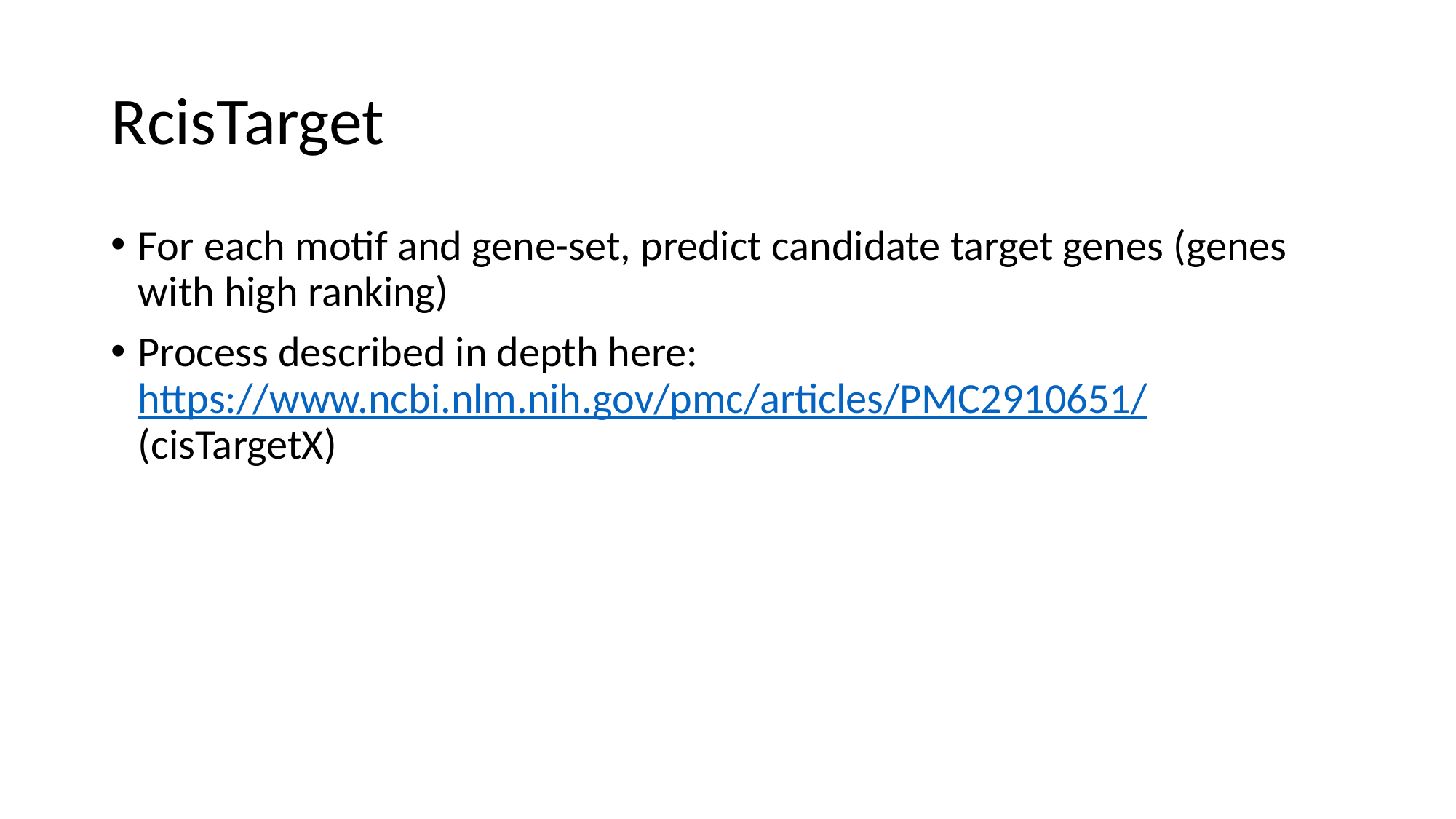

# RcisTarget
For each motif and gene-set, predict candidate target genes (genes with high ranking)
Process described in depth here: https://www.ncbi.nlm.nih.gov/pmc/articles/PMC2910651/ (cisTargetX)